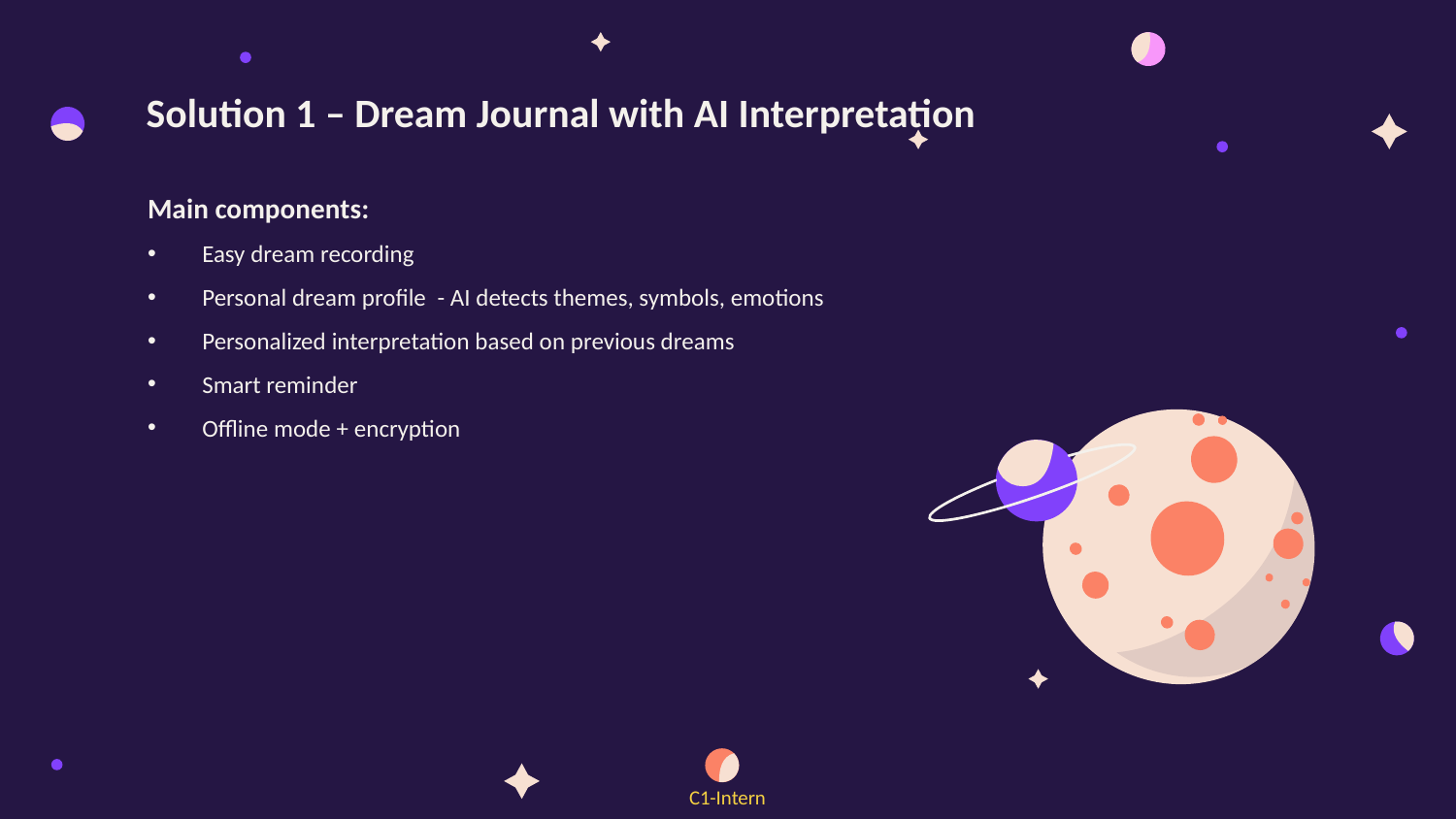

#
Solution 1 – Dream Journal with AI Interpretation

Main components:
Easy dream recording
Personal dream profile  - AI detects themes, symbols, emotions
Personalized interpretation based on previous dreams
Smart reminder
Offline mode + encryption